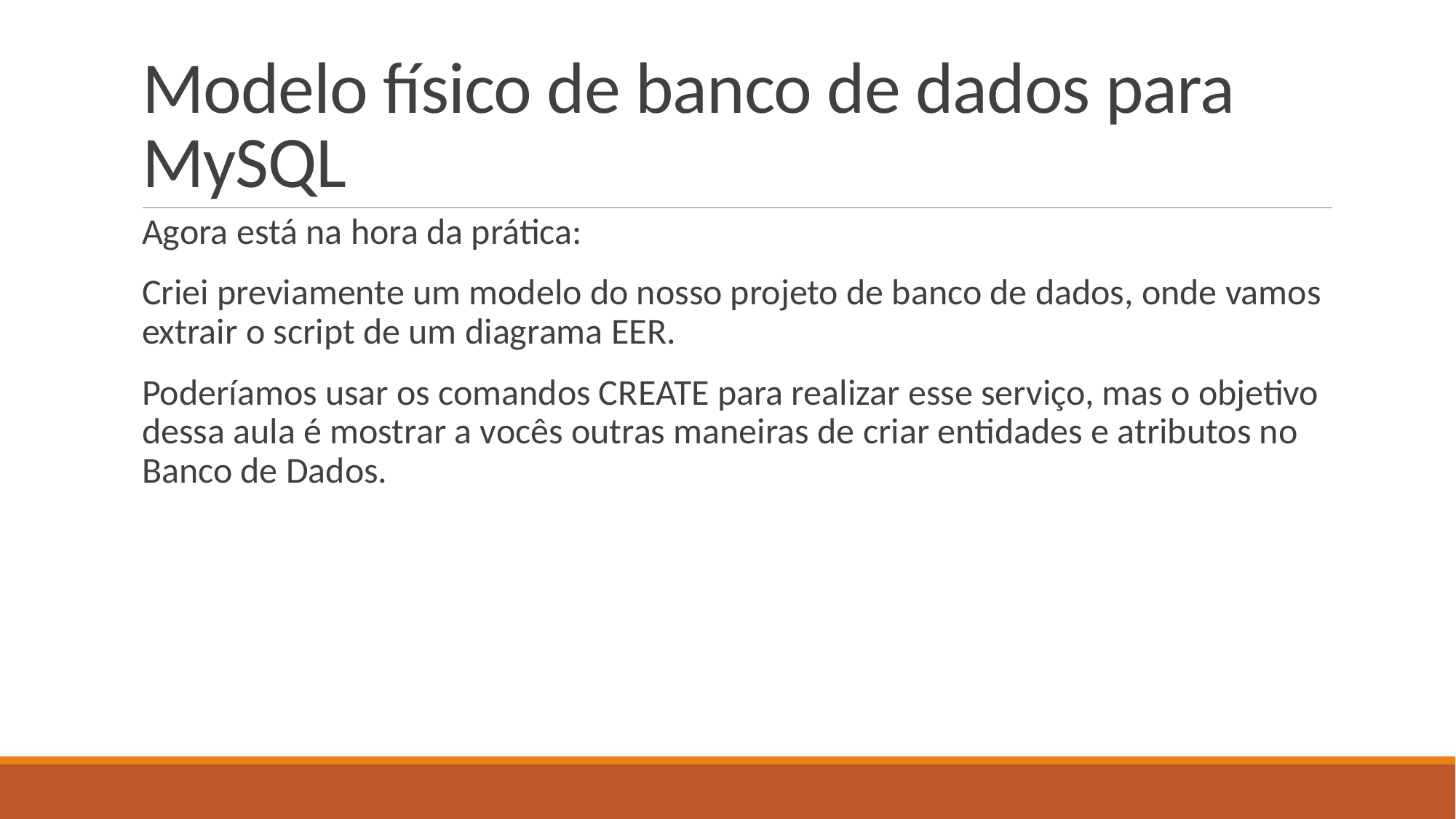

# Modelo físico de banco de dados para MySQL
Agora está na hora da prática:
Criei previamente um modelo do nosso projeto de banco de dados, onde vamos extrair o script de um diagrama EER.
Poderíamos usar os comandos CREATE para realizar esse serviço, mas o objetivo dessa aula é mostrar a vocês outras maneiras de criar entidades e atributos no Banco de Dados.